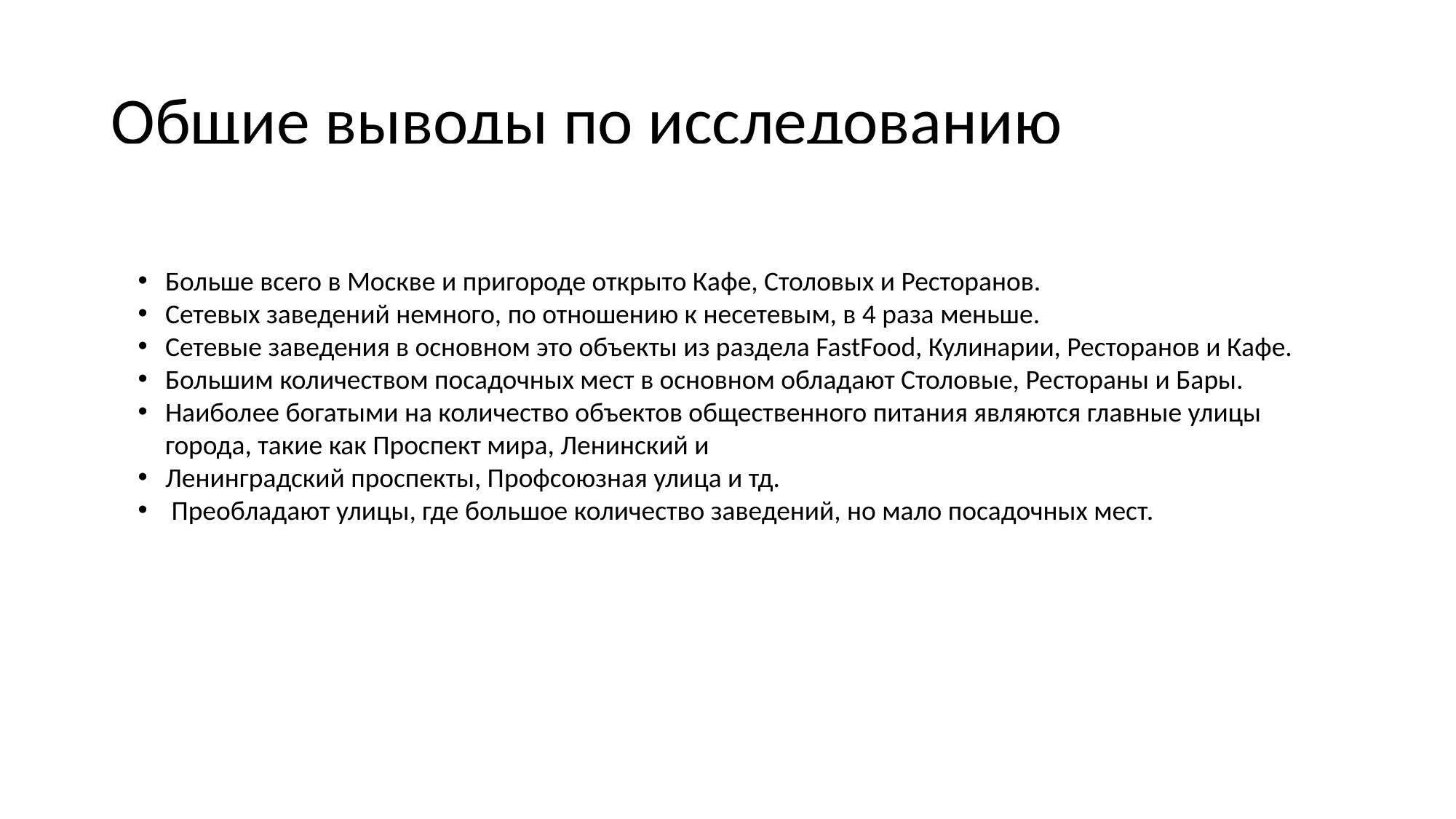

# Общие выводы по исследованию
Больше всего в Москве и пригороде открыто Кафе, Столовых и Ресторанов.
Сетевых заведений немного, по отношению к несетевым, в 4 раза меньше.
Сетевые заведения в основном это объекты из раздела FastFood, Кулинарии, Ресторанов и Кафе.
Большим количеством посадочных мест в основном обладают Столовые, Рестораны и Бары.
Наиболее богатыми на количество объектов общественного питания являются главные улицы города, такие как Проспект мира, Ленинский и
Ленинградский проспекты, Профсоюзная улица и тд.
 Преобладают улицы, где большое количество заведений, но мало посадочных мест.